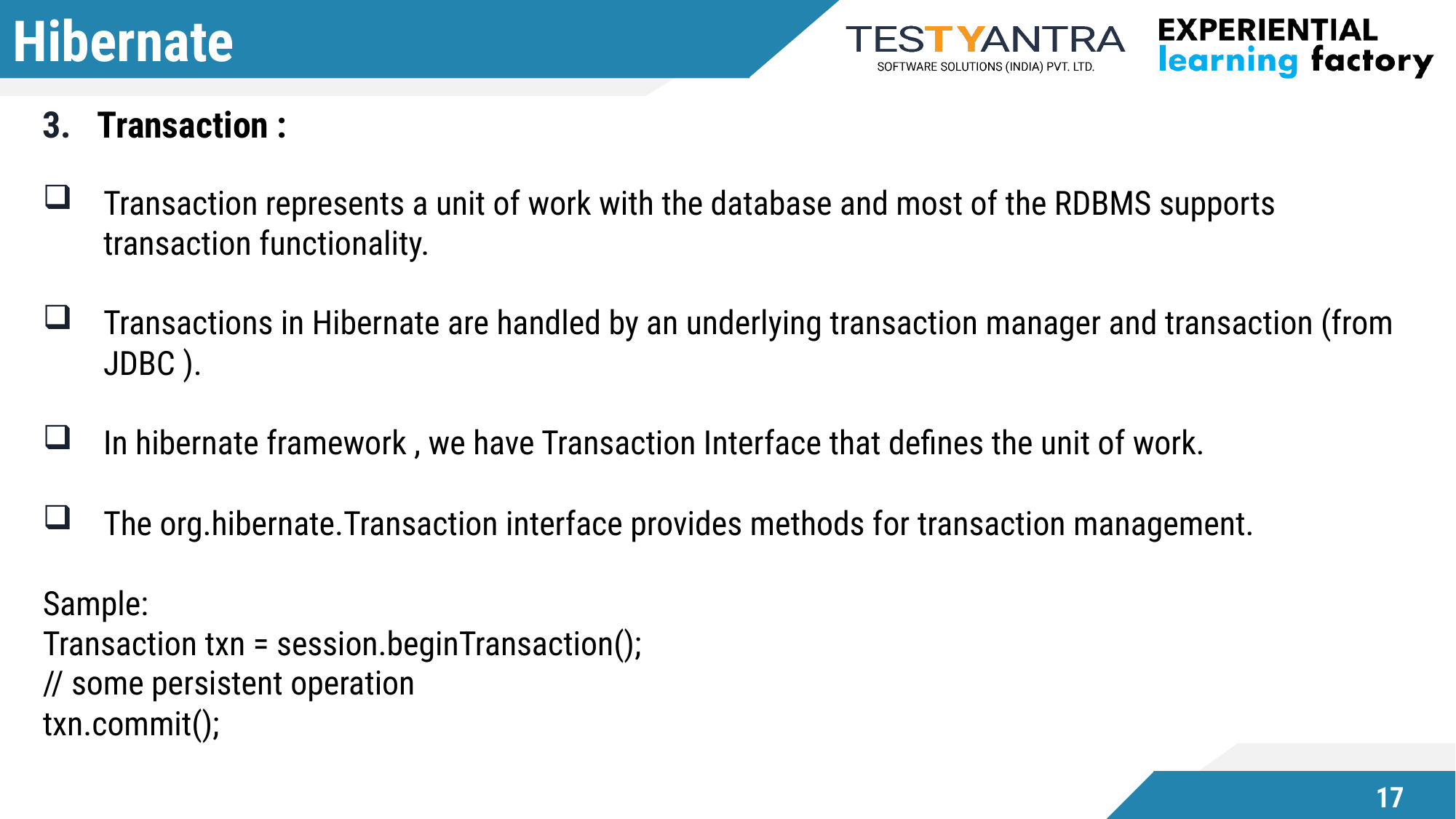

# Hibernate
Transaction :

Transaction represents a unit of work with the database and most of the RDBMS supports transaction functionality.

Transactions in Hibernate are handled by an underlying transaction manager and transaction (from JDBC ).

In hibernate framework , we have Transaction Interface that defines the unit of work.

The org.hibernate.Transaction interface provides methods for transaction management.

Sample:
Transaction txn = session.beginTransaction();
// some persistent operation
txn.commit();
17